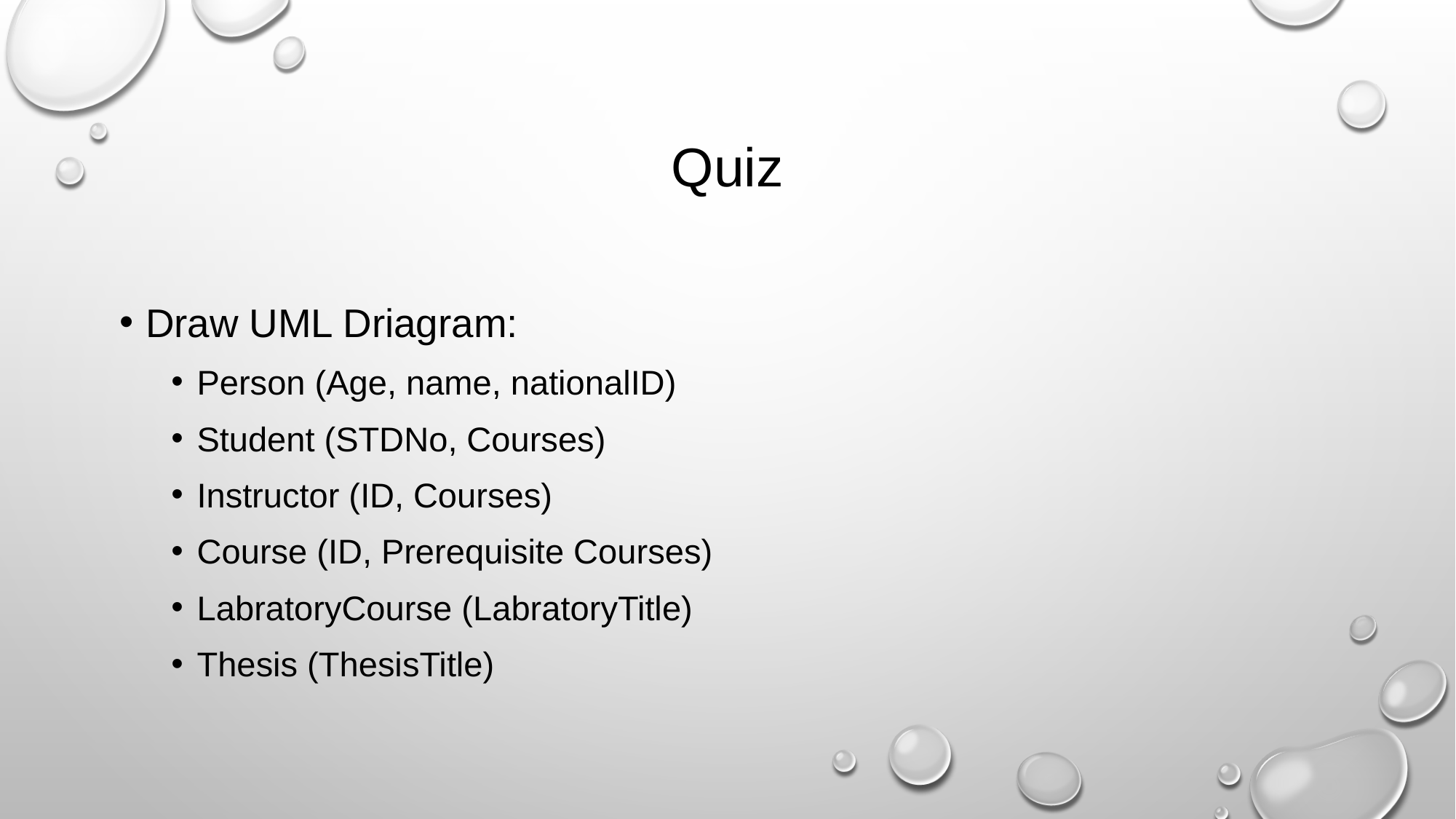

# Quiz
Draw UML Driagram:
Person (Age, name, nationalID)
Student (STDNo, Courses)
Instructor (ID, Courses)
Course (ID, Prerequisite Courses)
LabratoryCourse (LabratoryTitle)
Thesis (ThesisTitle)